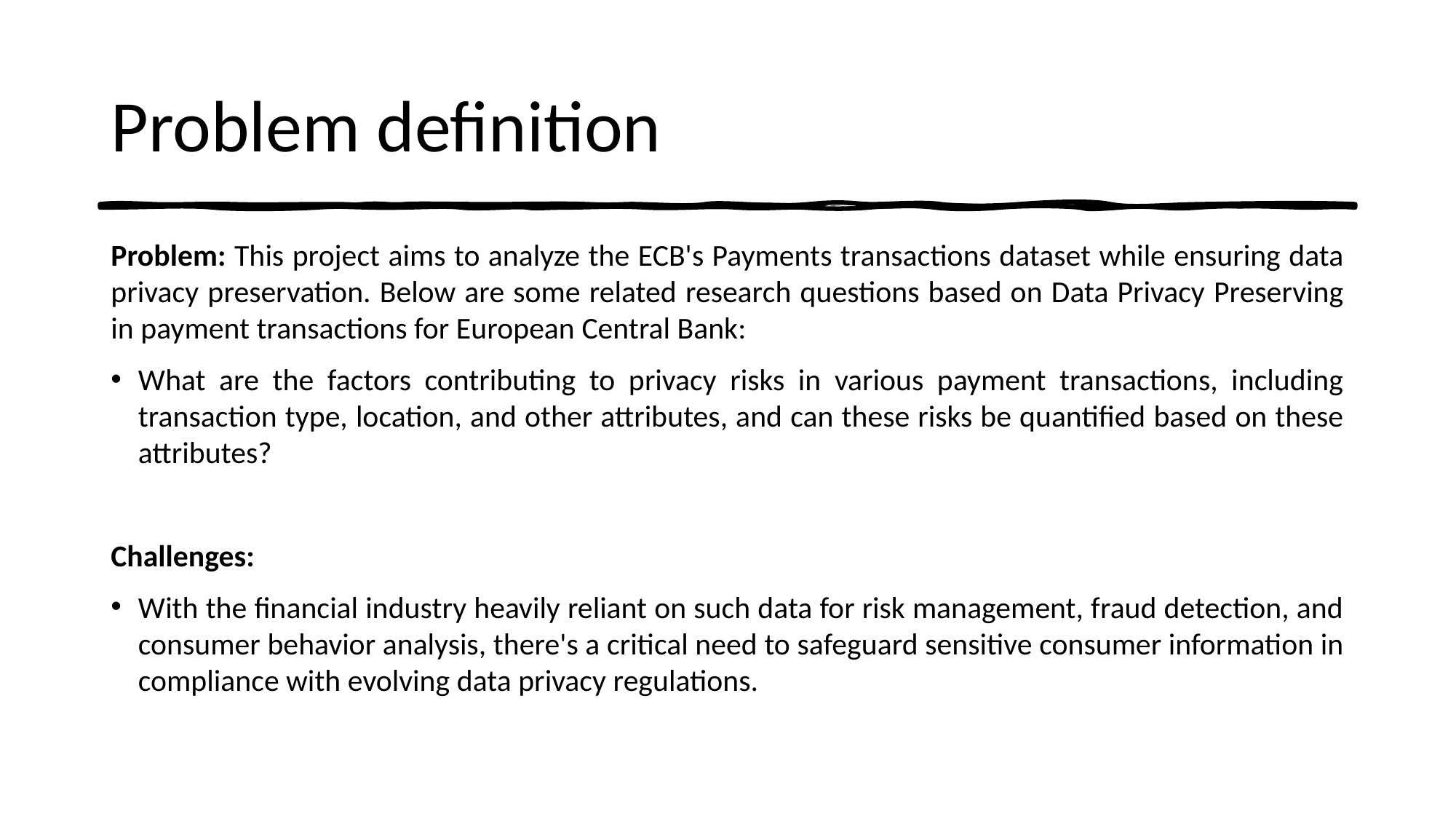

# Problem definition
Problem: This project aims to analyze the ECB's Payments transactions dataset while ensuring data privacy preservation. Below are some related research questions based on Data Privacy Preserving in payment transactions for European Central Bank:
What are the factors contributing to privacy risks in various payment transactions, including transaction type, location, and other attributes, and can these risks be quantified based on these attributes?

Challenges:
With the financial industry heavily reliant on such data for risk management, fraud detection, and consumer behavior analysis, there's a critical need to safeguard sensitive consumer information in compliance with evolving data privacy regulations.